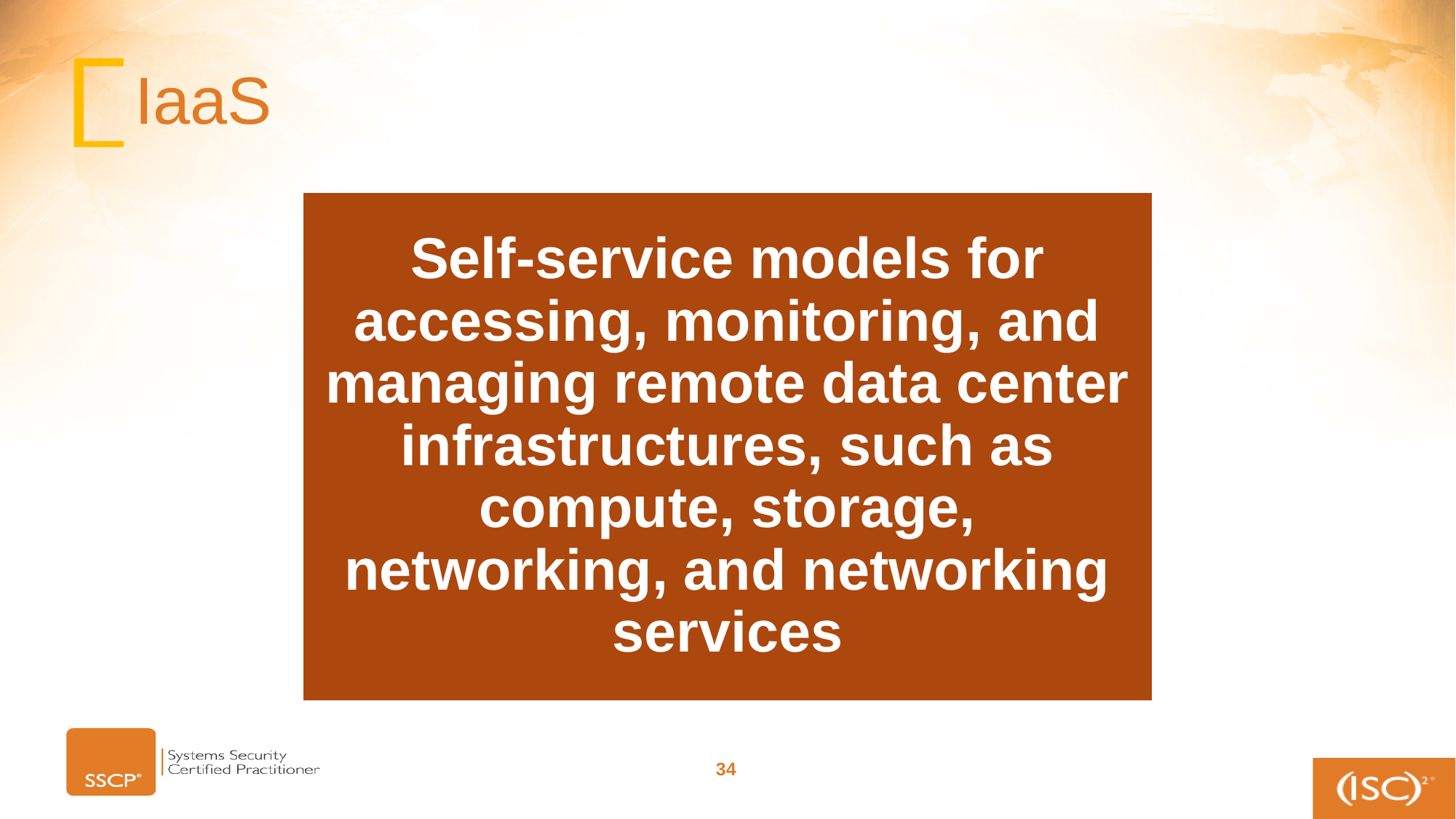

# IaaS
Self-service models for accessing, monitoring, and managing remote data center infrastructures, such as compute, storage, networking, and networking services